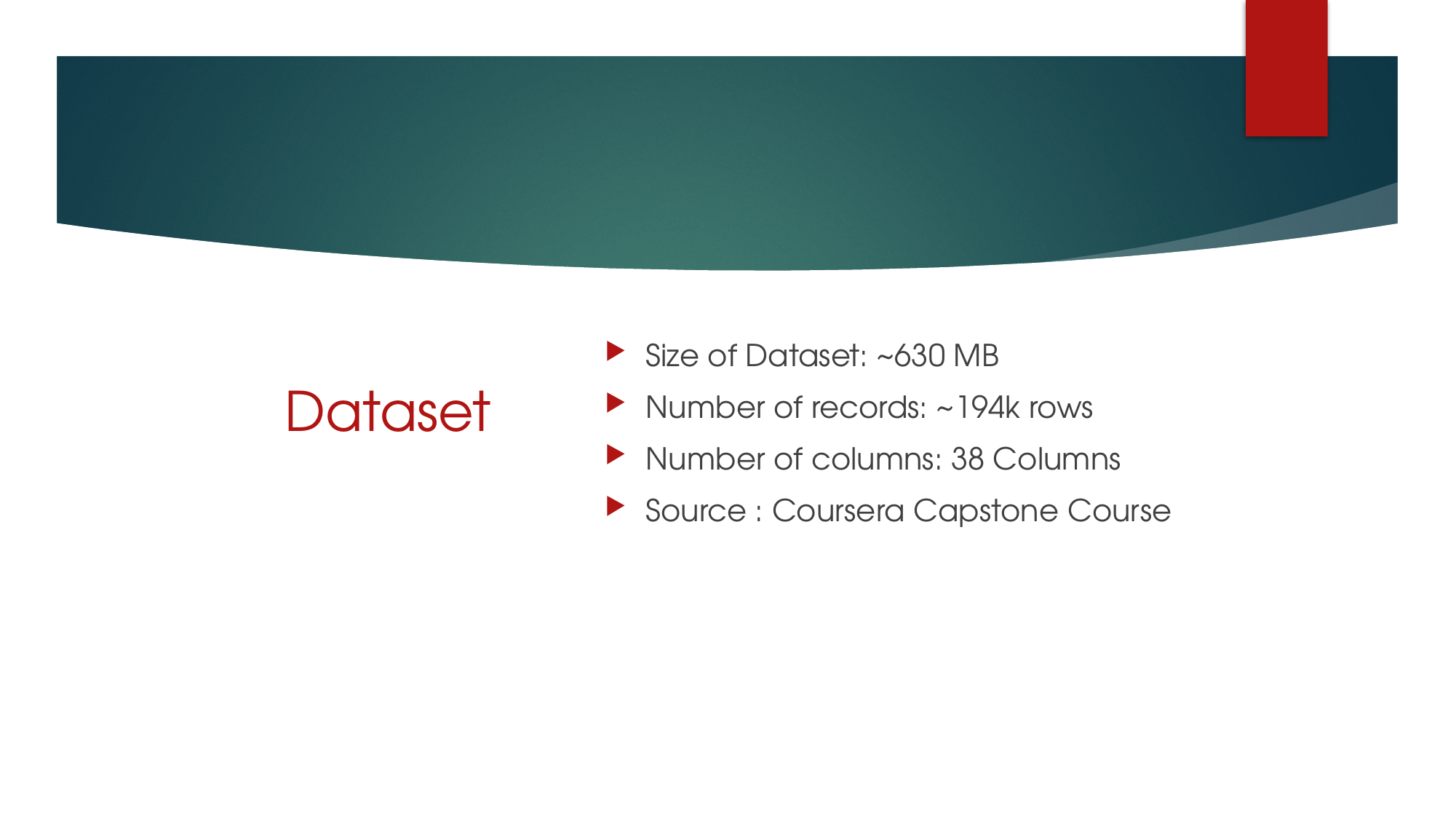

# Dataset

Size of Dataset: ~630 MB
Number of records: ~194k rows
Number of columns: 38 Columns
Source : Coursera Capstone Course